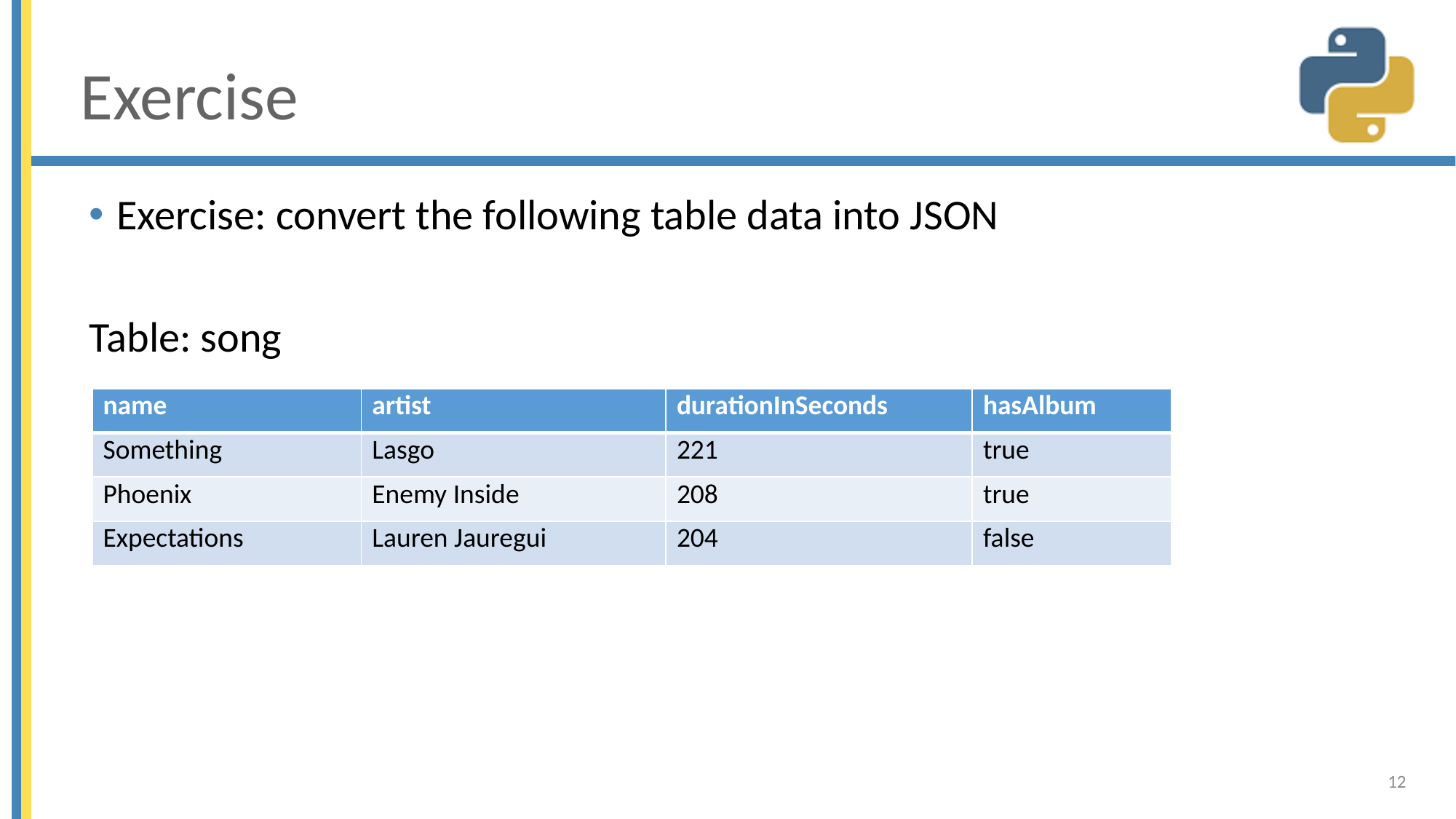

# Exercise
Exercise: convert the following table data into JSON

Table: song
| name | artist | durationInSeconds | hasAlbum |
| --- | --- | --- | --- |
| Something | Lasgo | 221 | true |
| Phoenix | Enemy Inside | 208 | true |
| Expectations | Lauren Jauregui | 204 | false |
12